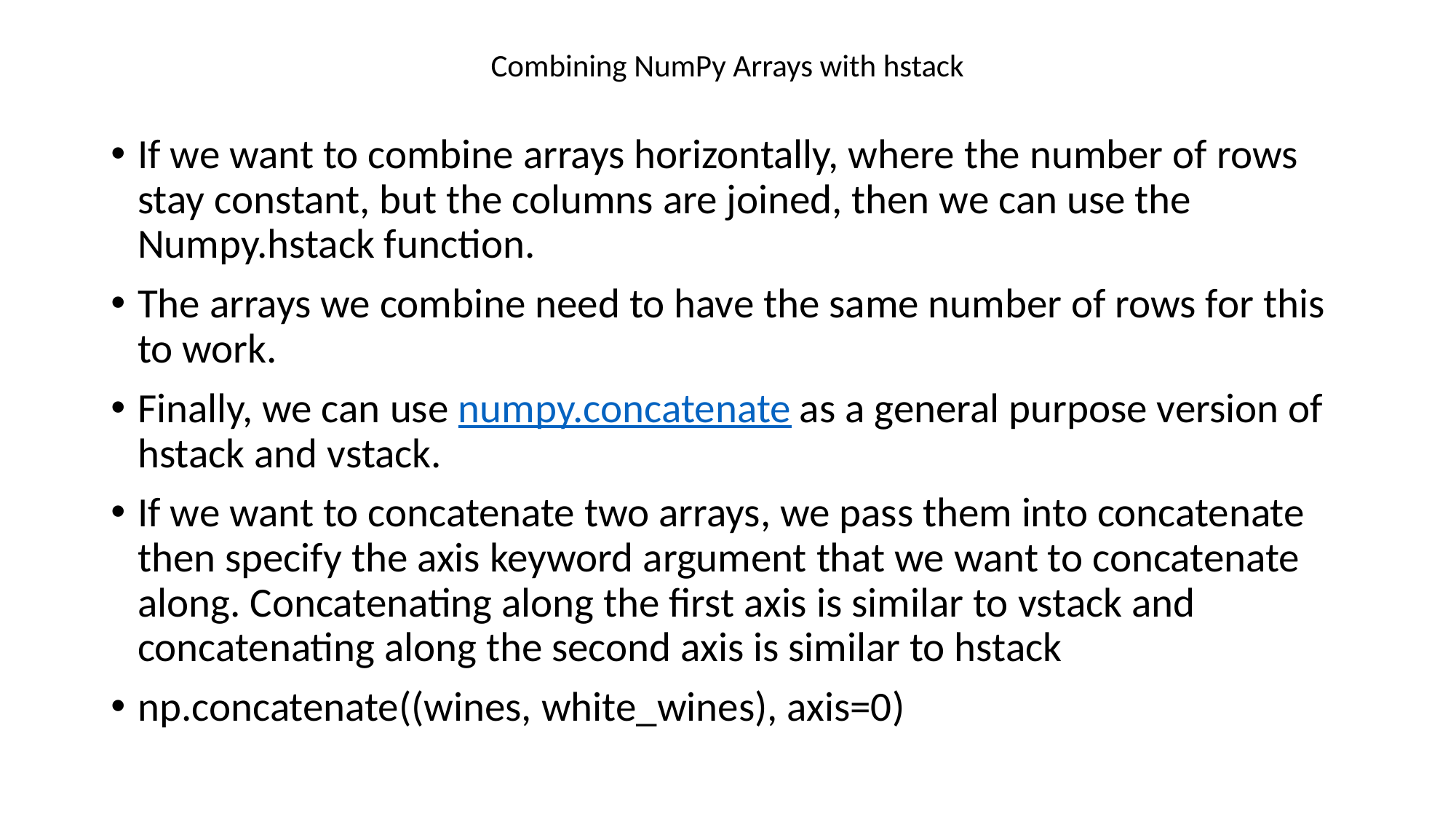

# Combining NumPy Arrays with hstack
If we want to combine arrays horizontally, where the number of rows stay constant, but the columns are joined, then we can use the Numpy.hstack function.
The arrays we combine need to have the same number of rows for this to work.
Finally, we can use numpy.concatenate as a general purpose version of hstack and vstack.
If we want to concatenate two arrays, we pass them into concatenate then specify the axis keyword argument that we want to concatenate along. Concatenating along the first axis is similar to vstack and concatenating along the second axis is similar to hstack
np.concatenate((wines, white_wines), axis=0)